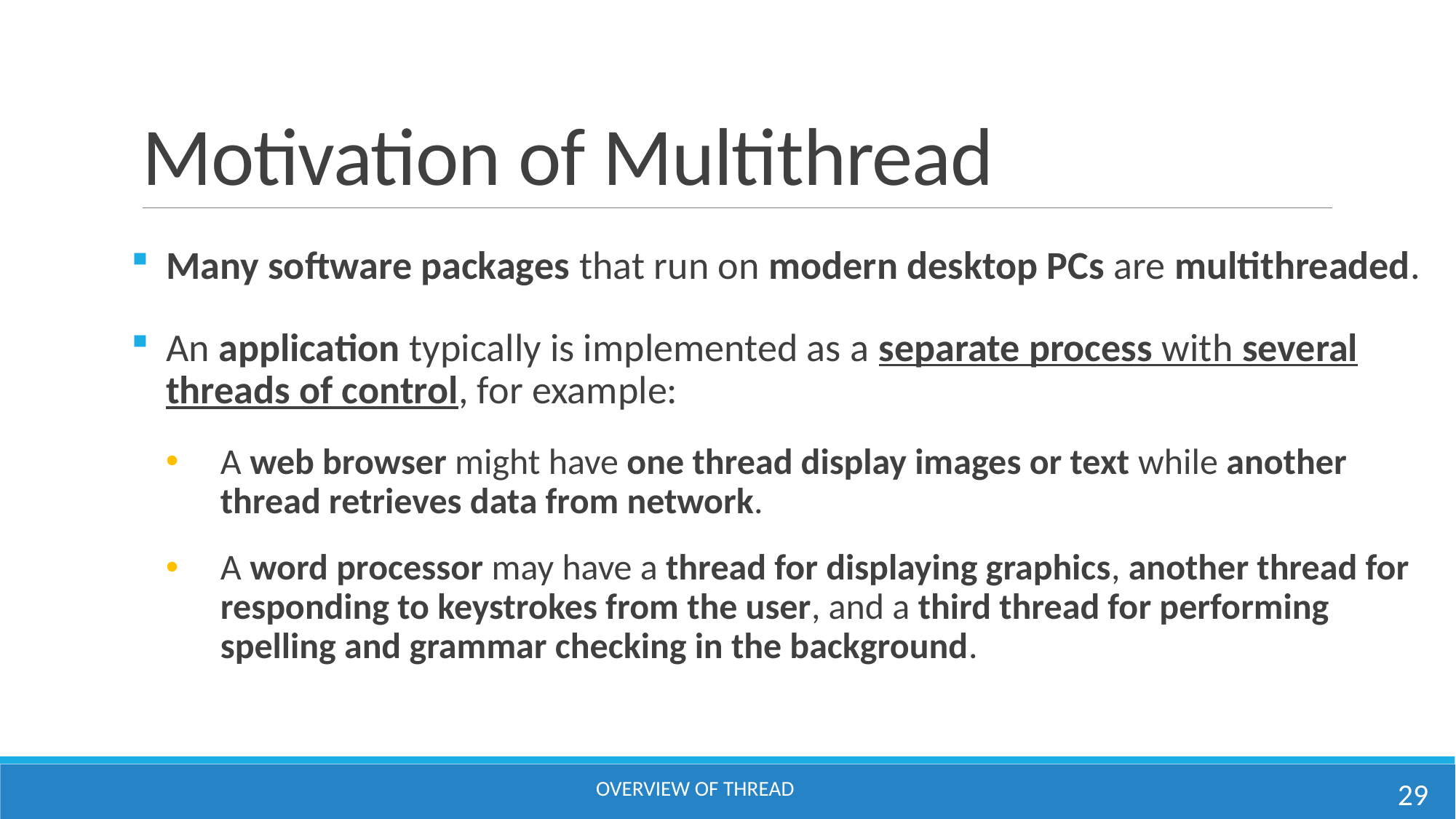

# Motivation of Multithread
Many software packages that run on modern desktop PCs are multithreaded.
An application typically is implemented as a separate process with several threads of control, for example:
A web browser might have one thread display images or text while another thread retrieves data from network.
A word processor may have a thread for displaying graphics, another thread for responding to keystrokes from the user, and a third thread for performing spelling and grammar checking in the background.
29
OVERVIEW OF THREAD